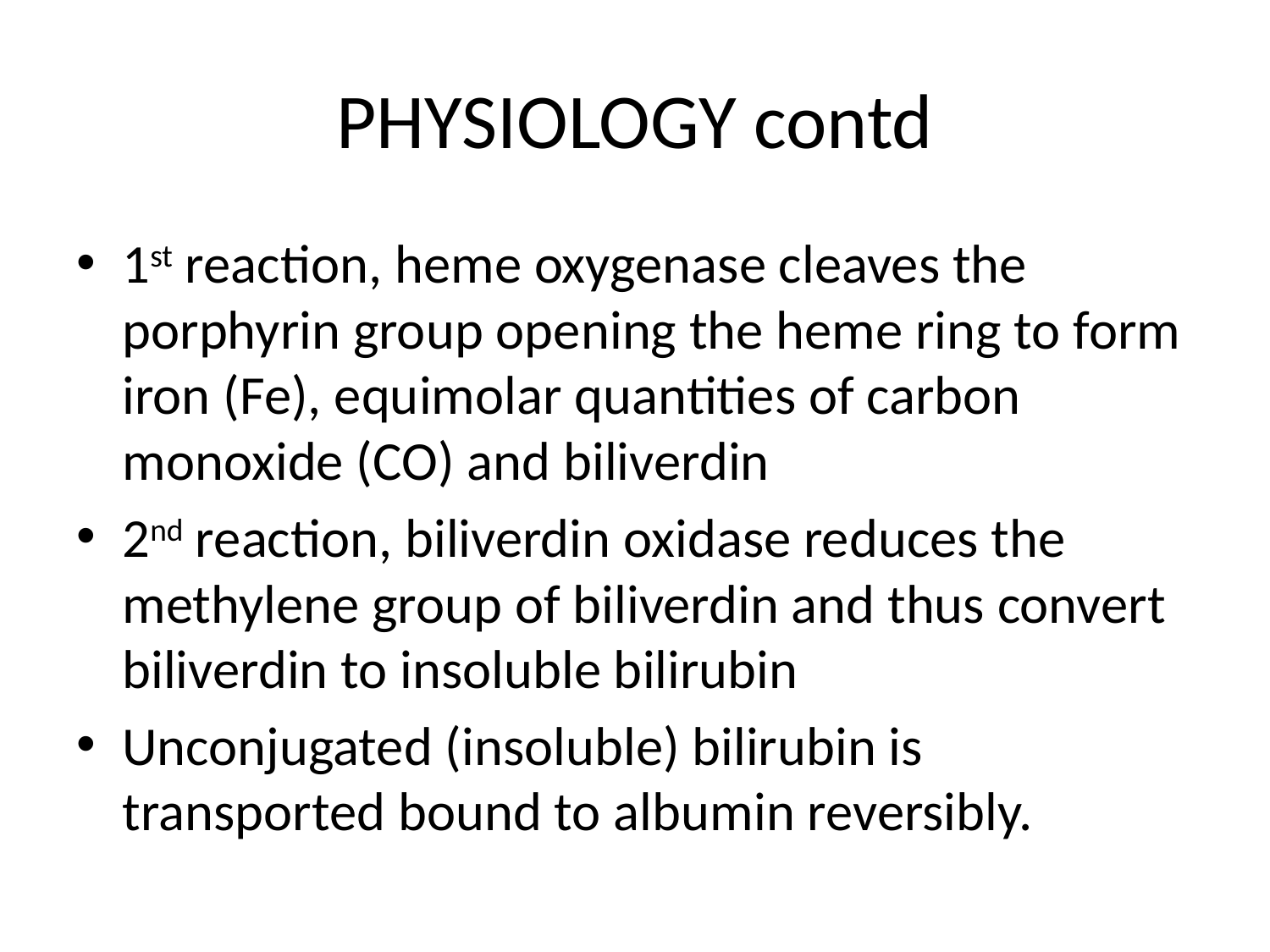

# PHYSIOLOGY contd
1st reaction, heme oxygenase cleaves the porphyrin group opening the heme ring to form iron (Fe), equimolar quantities of carbon monoxide (CO) and biliverdin
2nd reaction, biliverdin oxidase reduces the methylene group of biliverdin and thus convert biliverdin to insoluble bilirubin
Unconjugated (insoluble) bilirubin is transported bound to albumin reversibly.